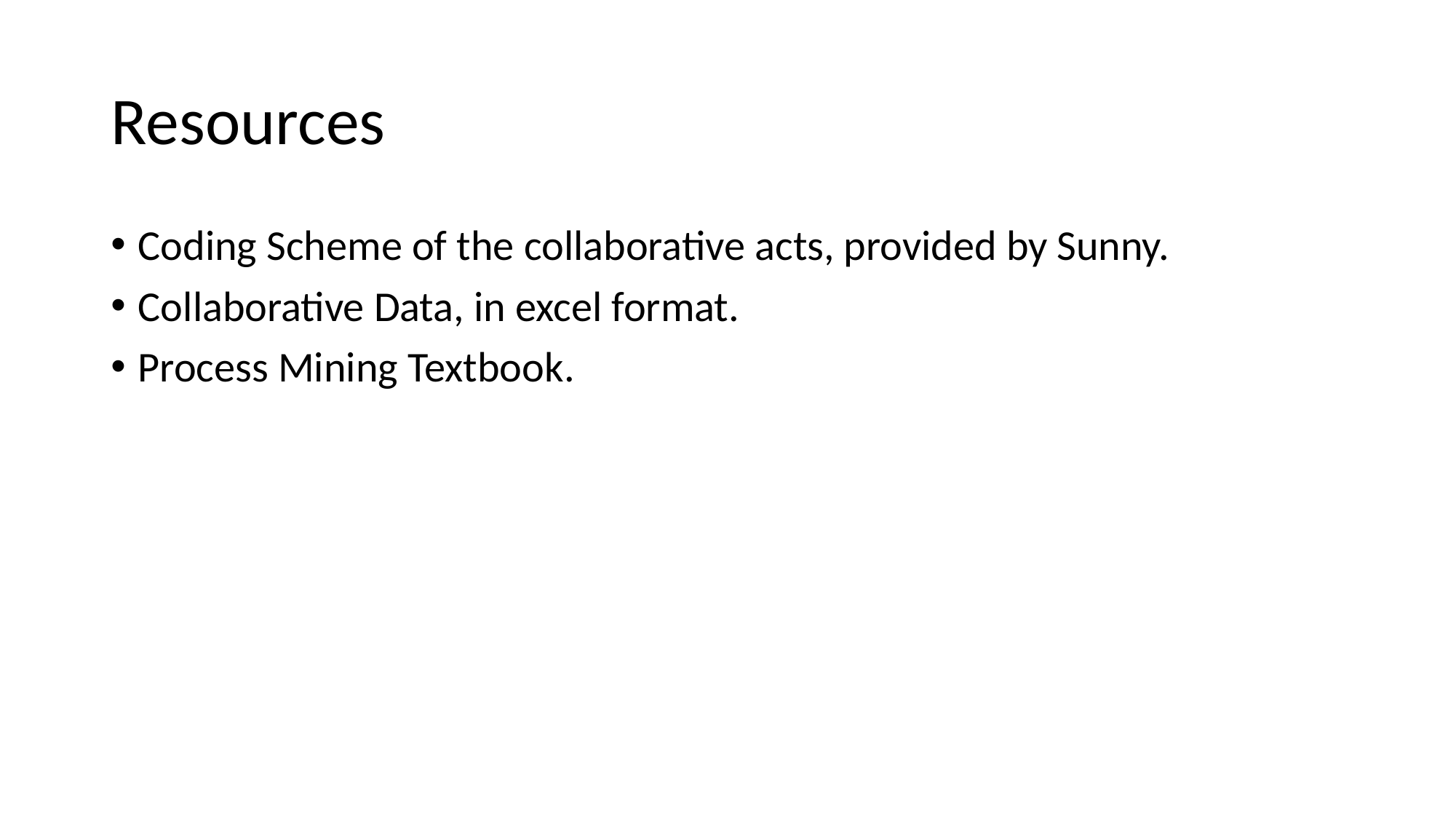

# Resources
Coding Scheme of the collaborative acts, provided by Sunny.
Collaborative Data, in excel format.
Process Mining Textbook.